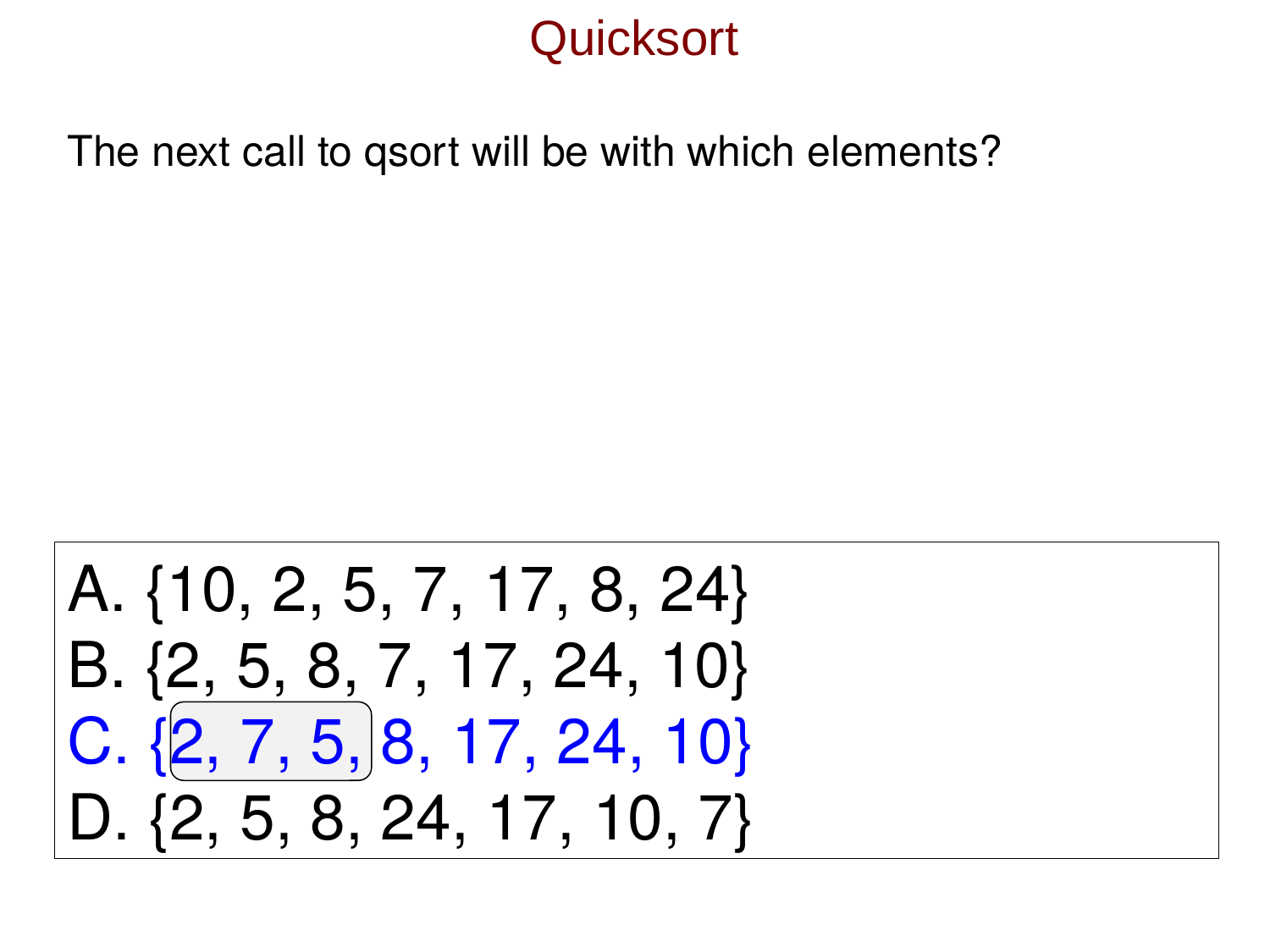

# Quicksort
The next call to qsort will be with which elements?
 {10, 2, 5, 7, 17, 8, 24}
 {2, 5, 8, 7, 17, 24, 10}
 {2, 7, 5, 8, 17, 24, 10}
 {2, 5, 8, 24, 17, 10, 7}